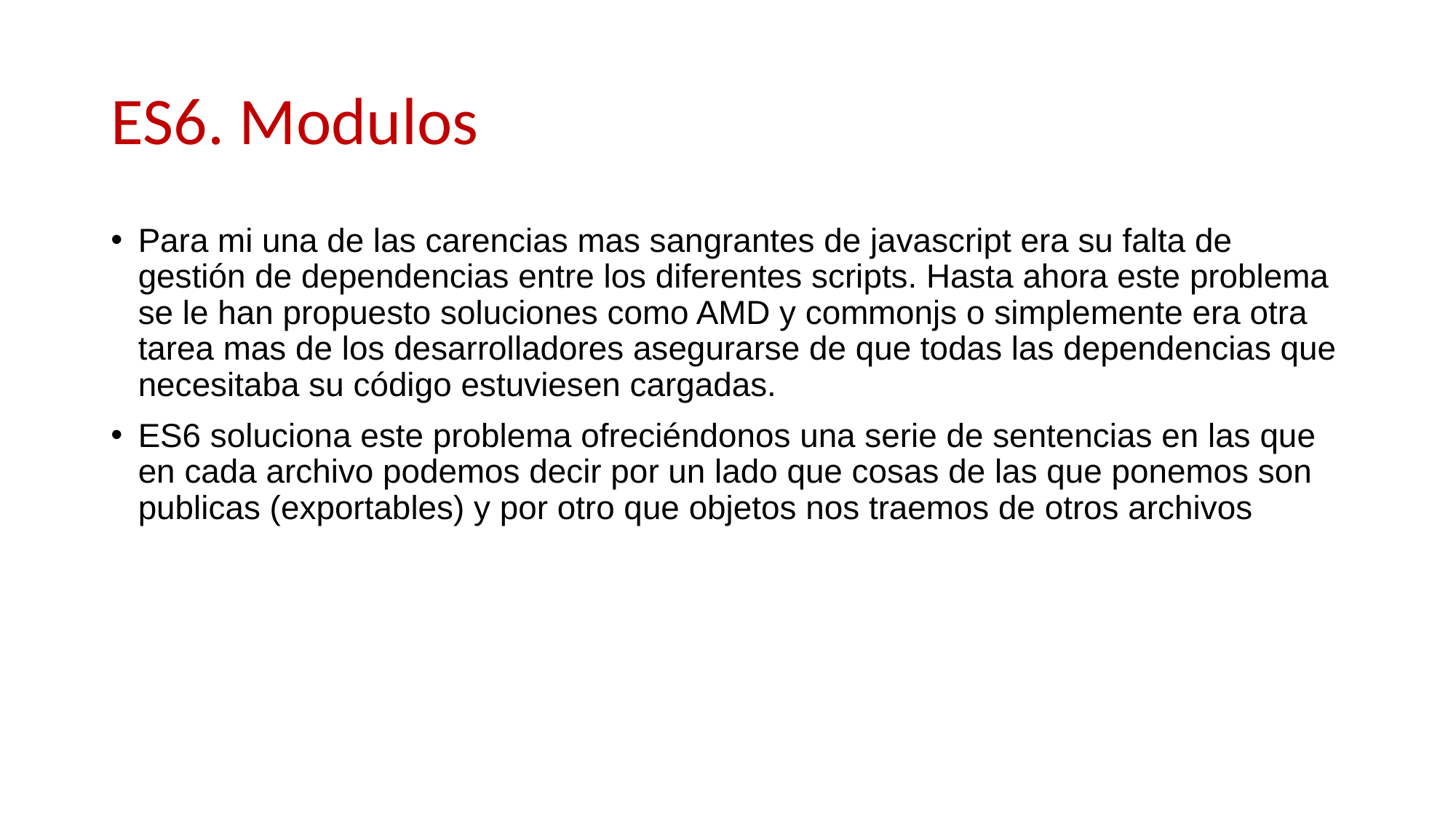

# ES6. Modulos
Para mi una de las carencias mas sangrantes de javascript era su falta de gestión de dependencias entre los diferentes scripts. Hasta ahora este problema se le han propuesto soluciones como AMD y commonjs o simplemente era otra tarea mas de los desarrolladores asegurarse de que todas las dependencias que necesitaba su código estuviesen cargadas.
ES6 soluciona este problema ofreciéndonos una serie de sentencias en las que en cada archivo podemos decir por un lado que cosas de las que ponemos son publicas (exportables) y por otro que objetos nos traemos de otros archivos